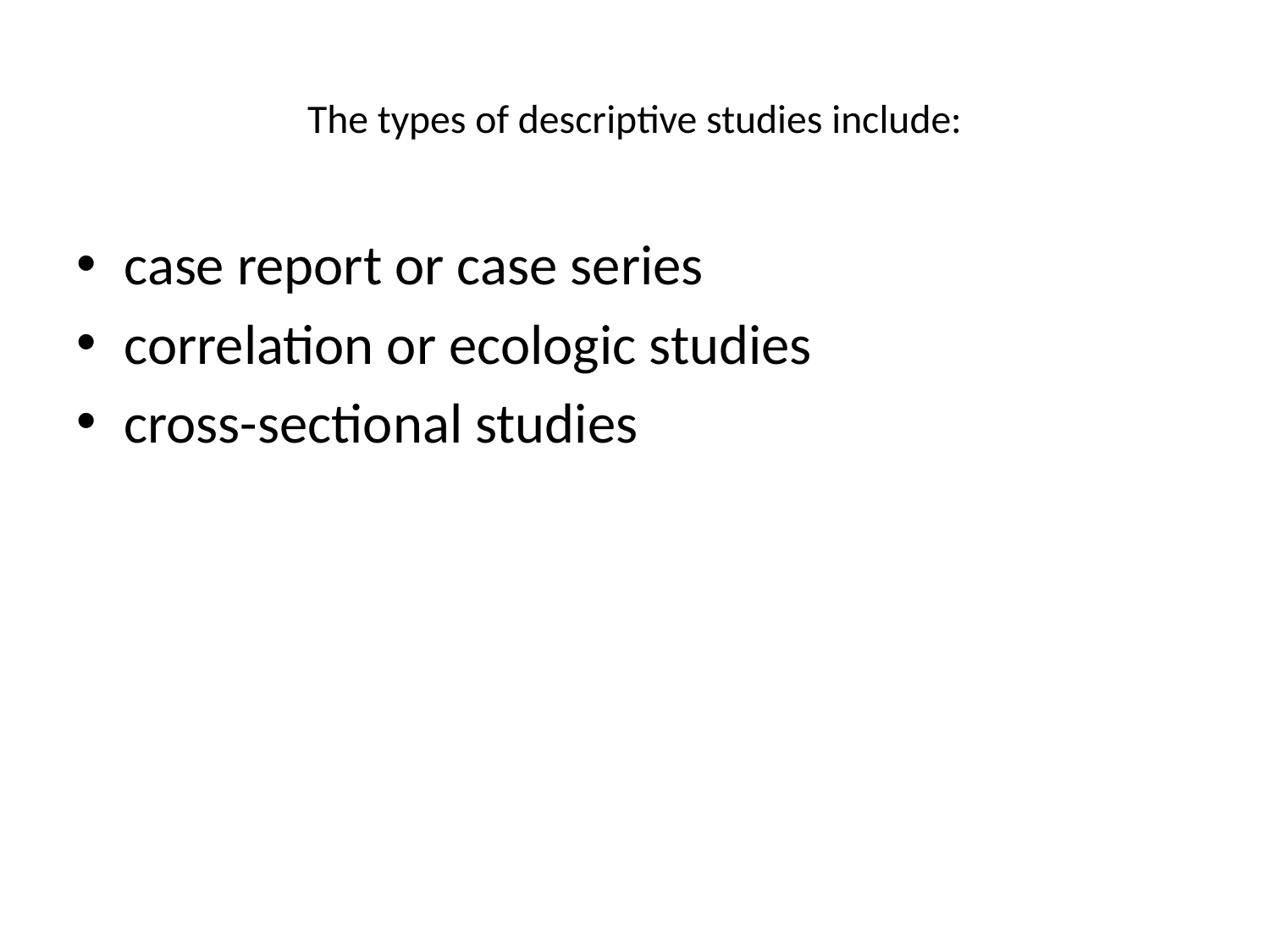

# The types of descriptive studies include:
case report or case series
correlation or ecologic studies
cross-sectional studies